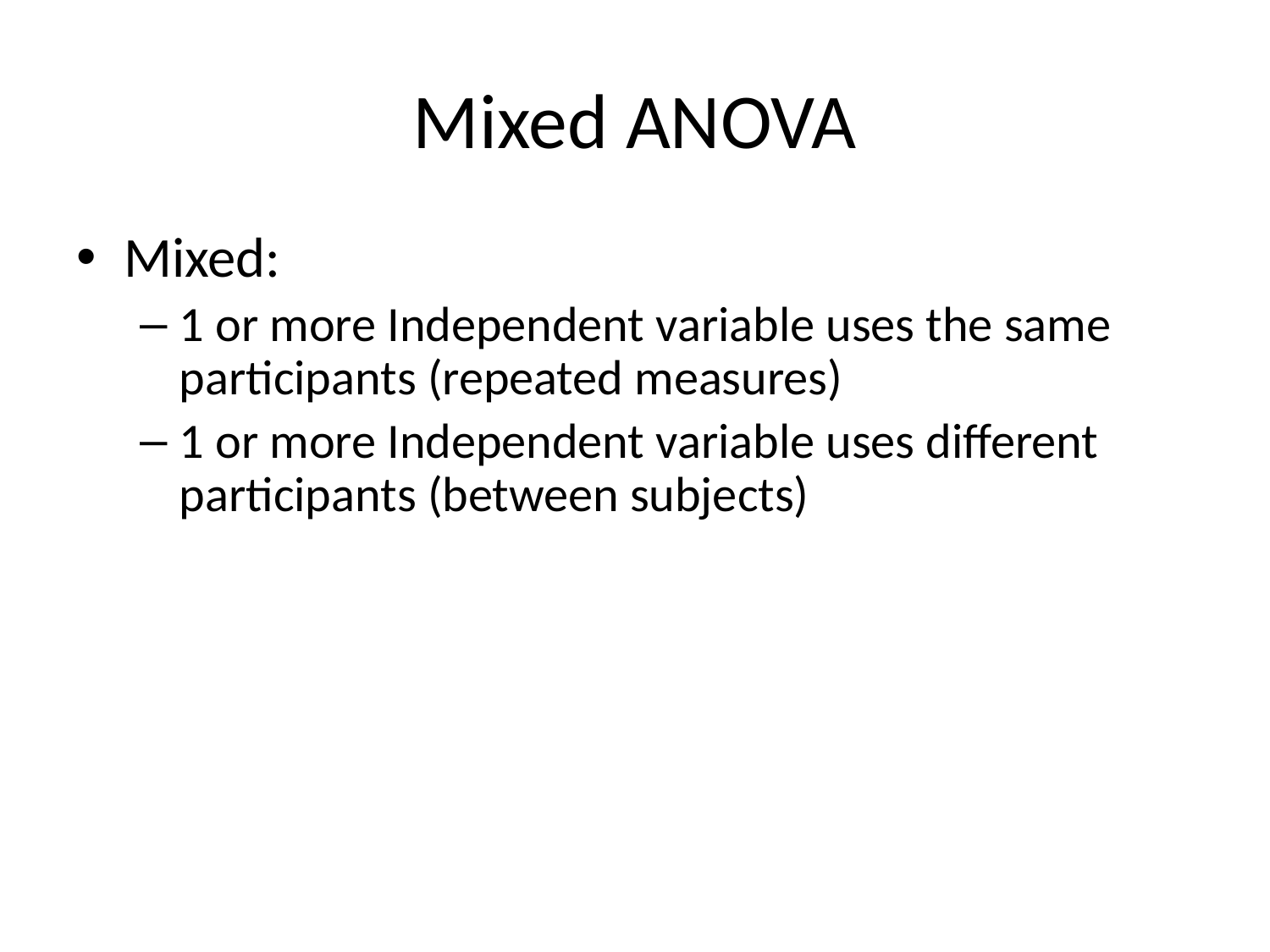

# Mixed ANOVA
Mixed:
1 or more Independent variable uses the same participants (repeated measures)
1 or more Independent variable uses different participants (between subjects)